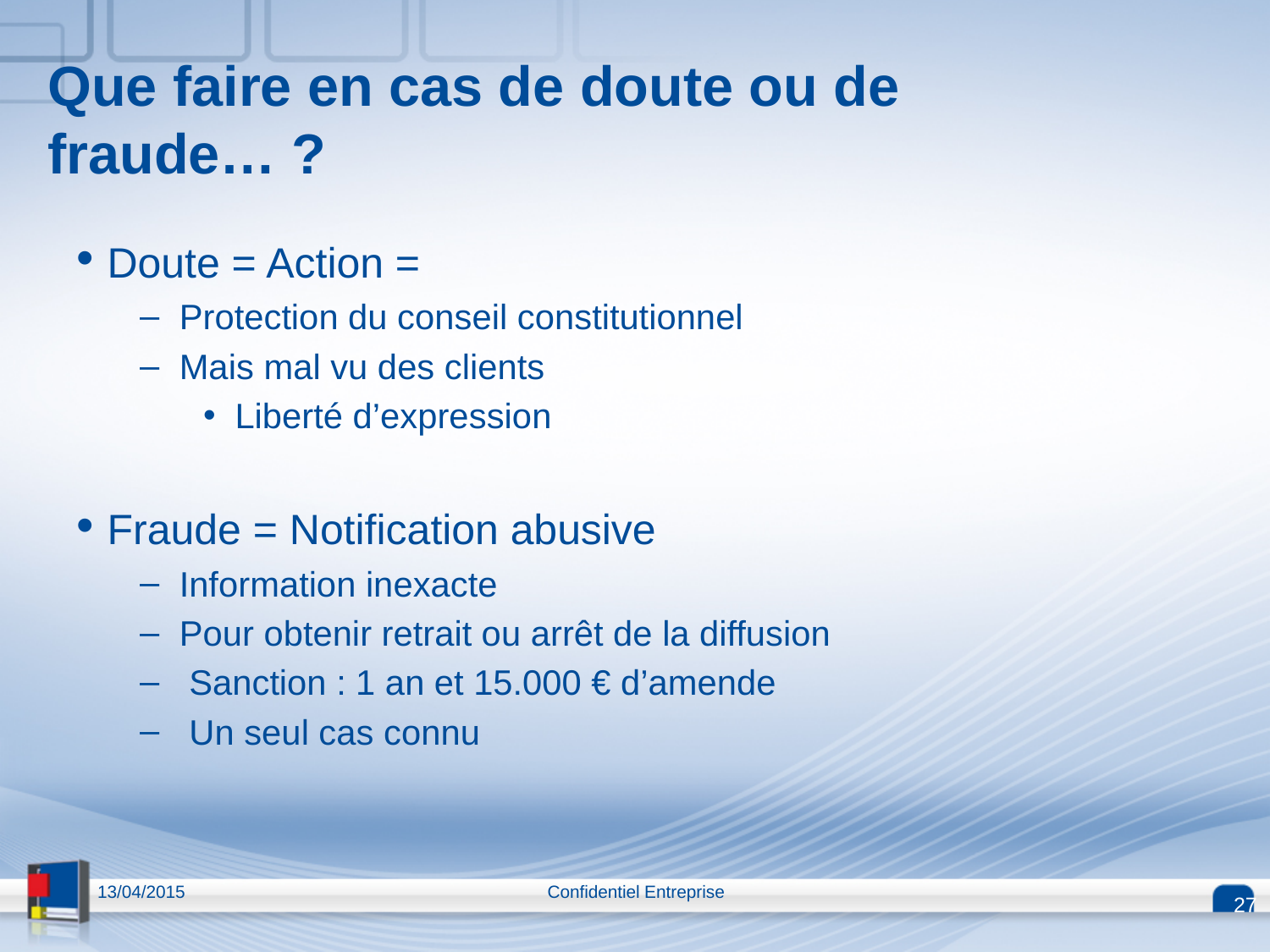

# Que faire en cas de doute ou de fraude… ?
 Doute = Action =
Protection du conseil constitutionnel
Mais mal vu des clients
Liberté d’expression

 Fraude = Notification abusive
Information inexacte
Pour obtenir retrait ou arrêt de la diffusion
 Sanction : 1 an et 15.000 € d’amende
 Un seul cas connu
13/04/2015
Confidentiel Entreprise
27